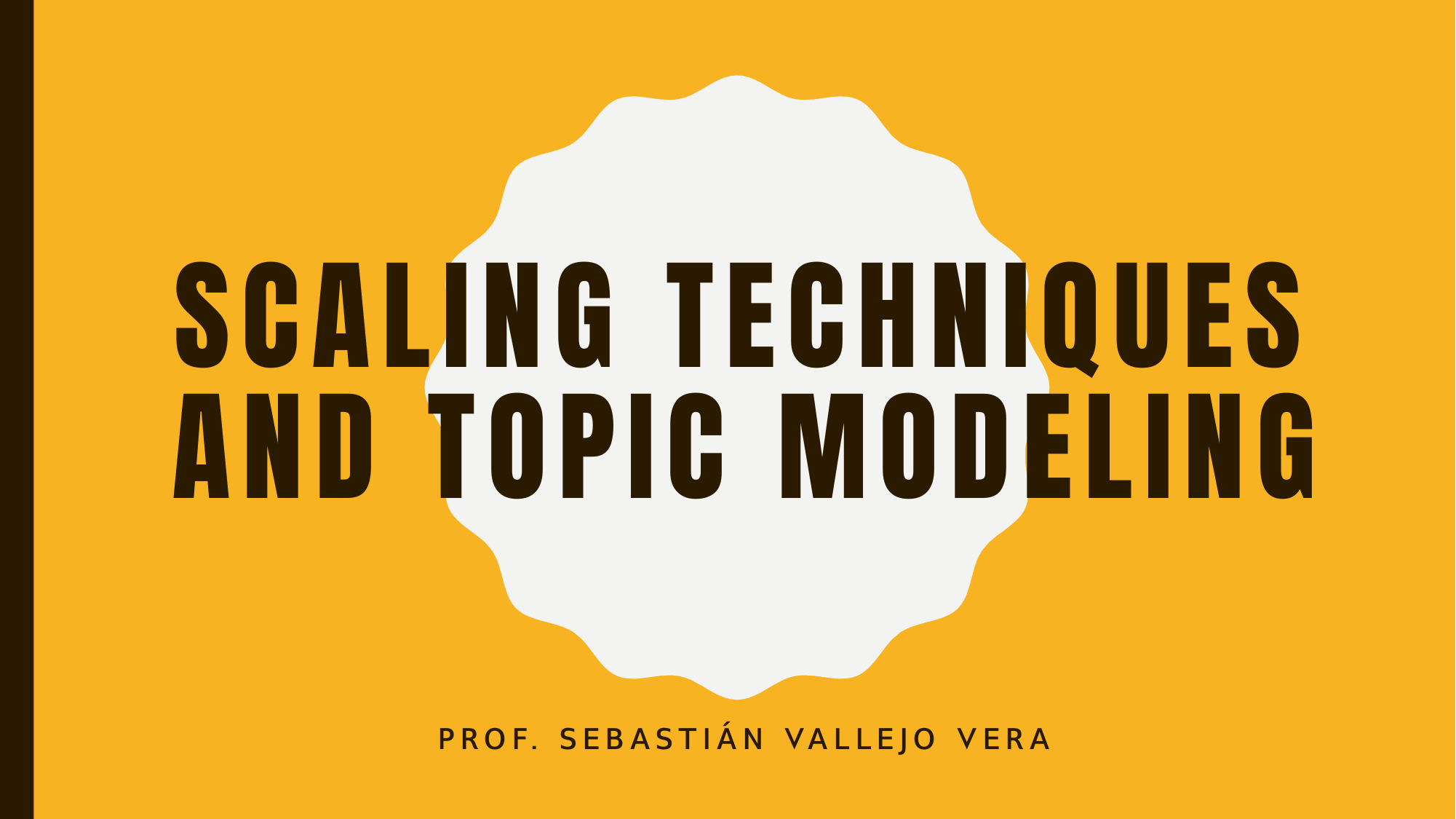

# Scaling Techniques and Topic Modeling
Prof. Sebastián Vallejo Vera